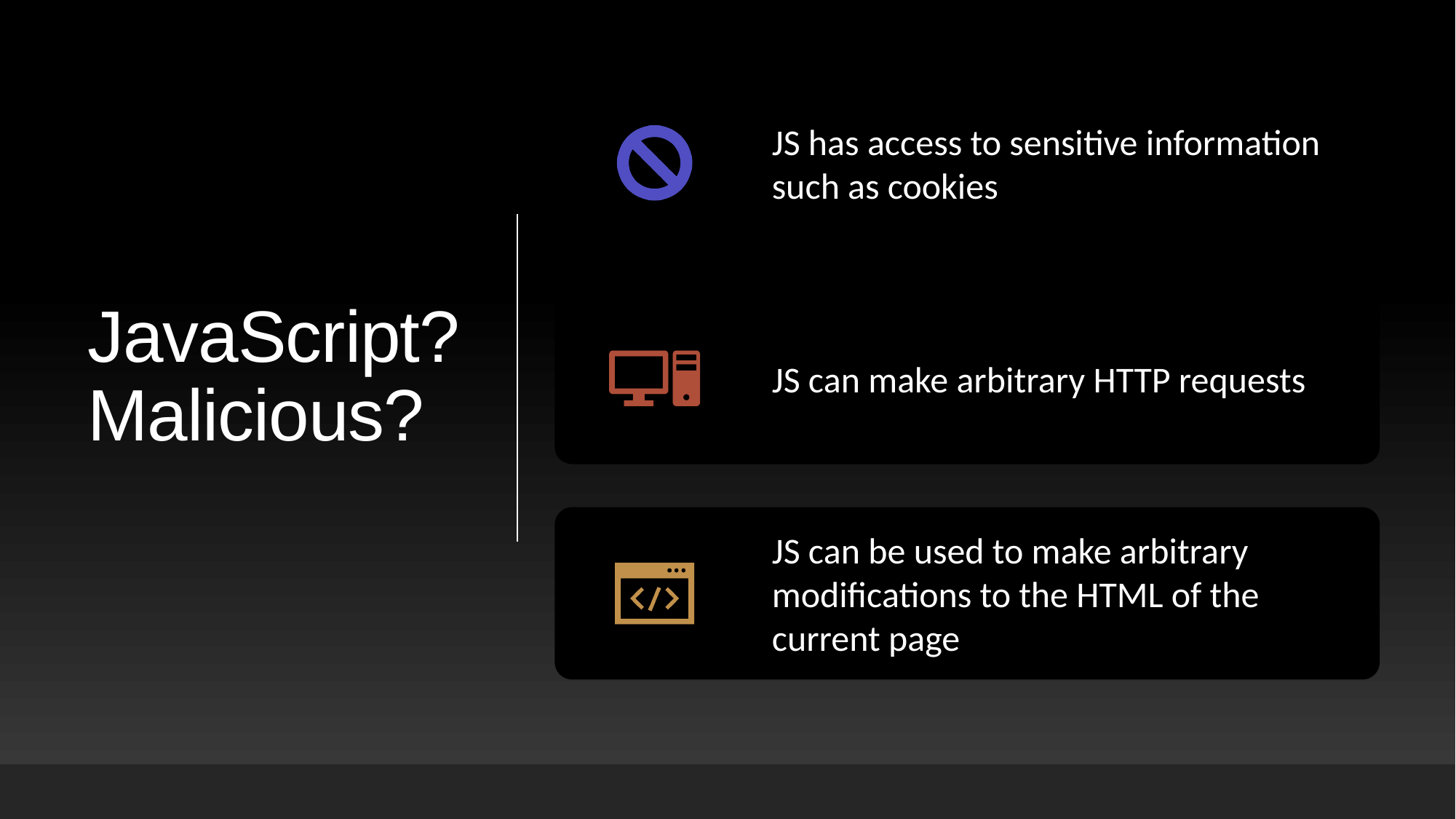

# JavaScript? Malicious?
JS has access to sensitive information such as cookies
JS can make arbitrary HTTP requests
JS can be used to make arbitrary modifications to the HTML of the current page